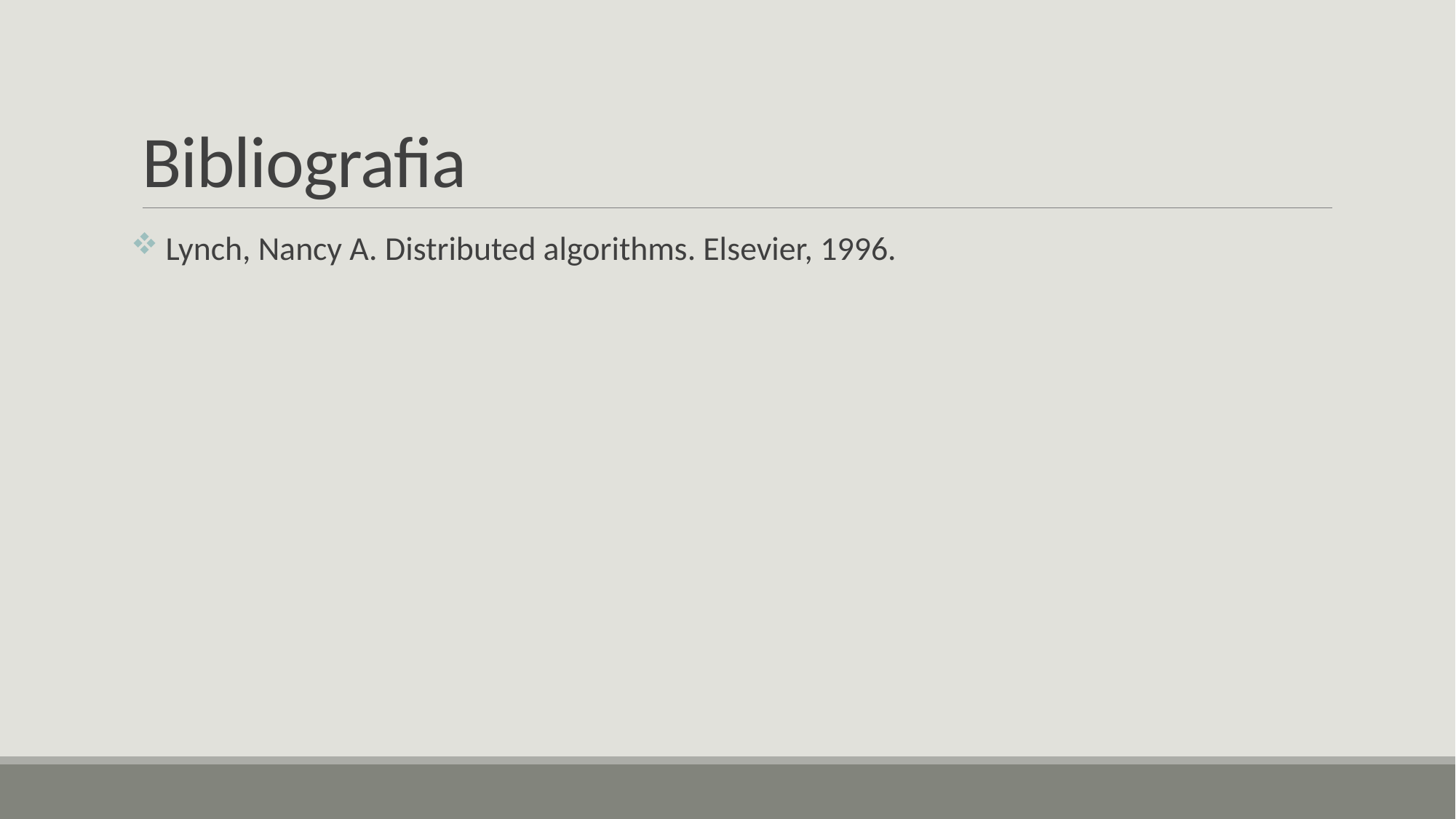

# Bibliografia
 Lynch, Nancy A. Distributed algorithms. Elsevier, 1996.